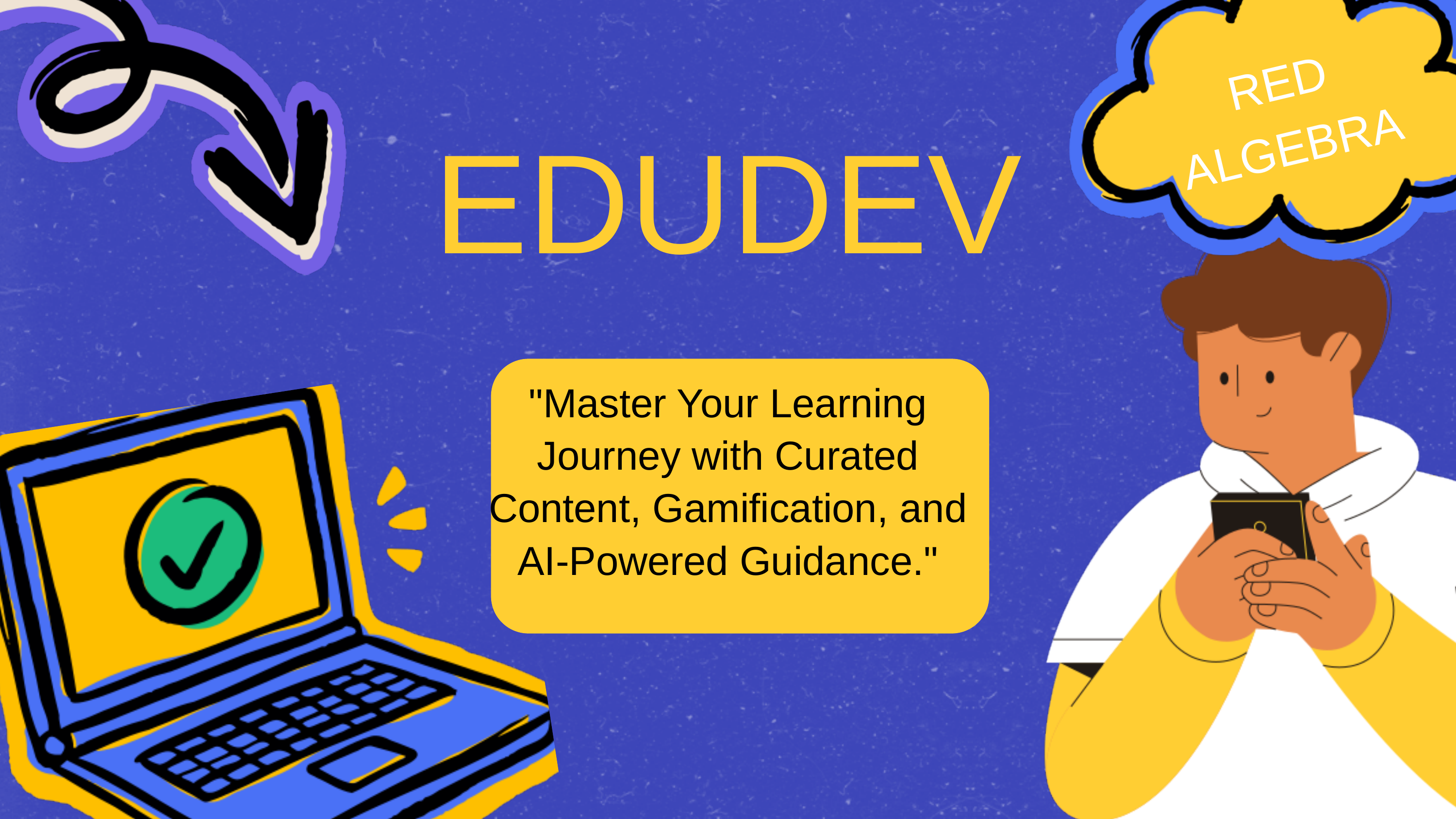

RED ALGEBRA
EDUDEV

"Master Your Learning Journey with Curated Content, Gamification, and AI-Powered Guidance."